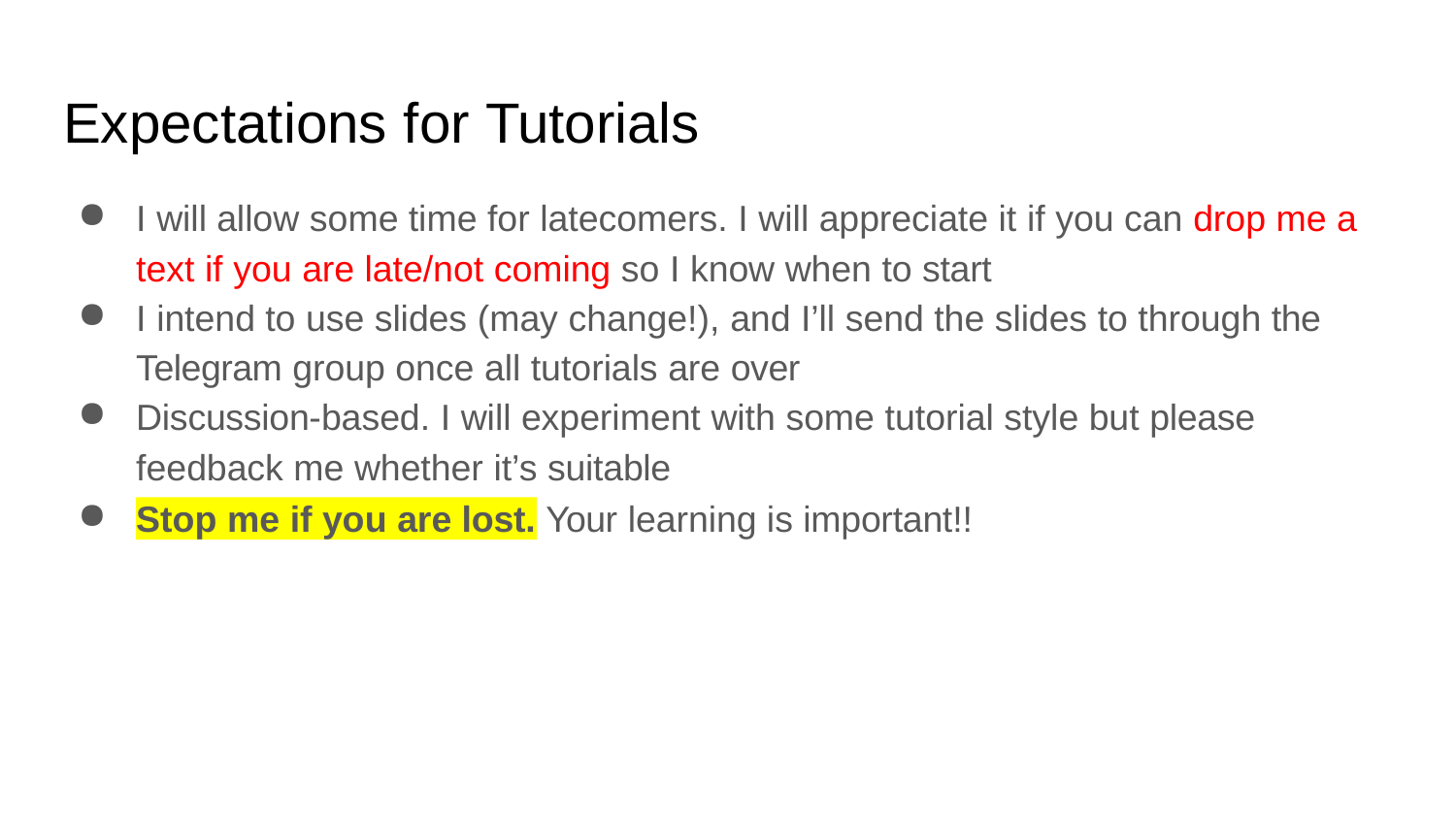

# Expectations for Tutorials
I will allow some time for latecomers. I will appreciate it if you can drop me a text if you are late/not coming so I know when to start
I intend to use slides (may change!), and I’ll send the slides to through the Telegram group once all tutorials are over
Discussion-based. I will experiment with some tutorial style but please feedback me whether it’s suitable
Your learning is important!!
Stop me if you are lost.